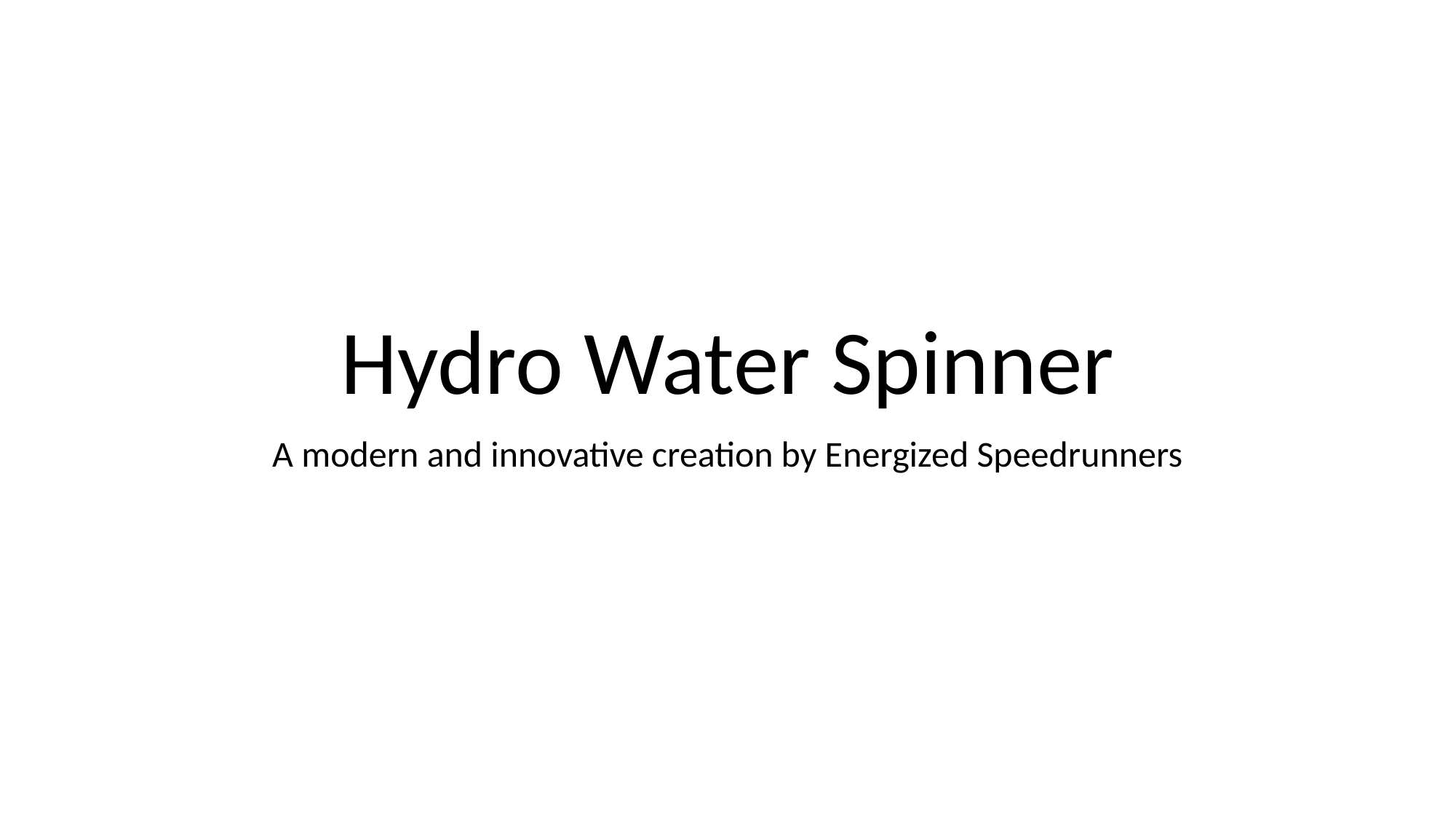

# Hydro Water Spinner
A modern and innovative creation by Energized Speedrunners